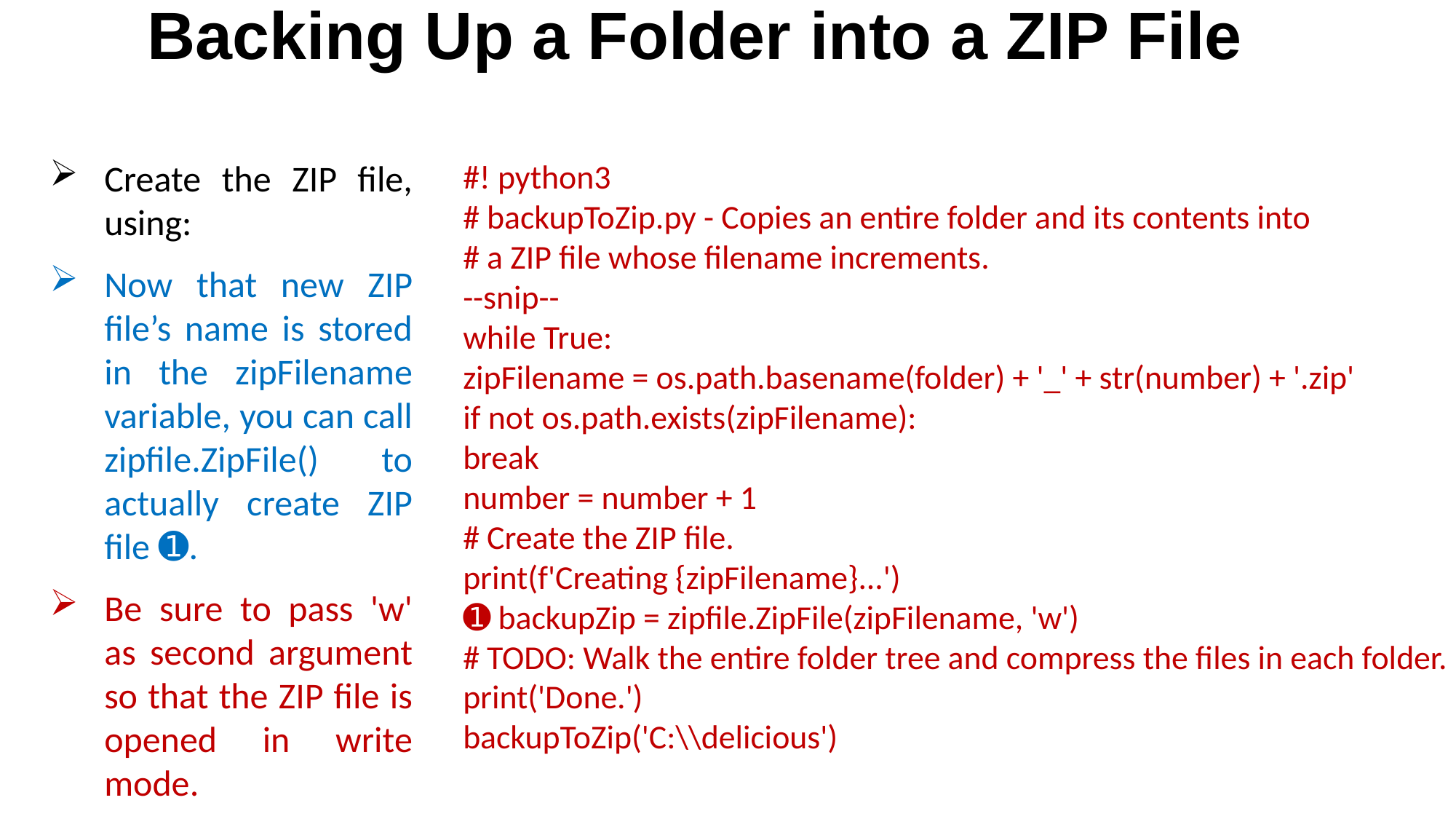

# Backing Up a Folder into a ZIP File
Create the ZIP file, using:
Now that new ZIP file’s name is stored in the zipFilename variable, you can call zipfile.ZipFile() to actually create ZIP file ➊.
Be sure to pass 'w' as second argument so that the ZIP file is opened in write mode.
#! python3
# backupToZip.py - Copies an entire folder and its contents into
# a ZIP file whose filename increments.
--snip--
while True:
zipFilename = os.path.basename(folder) + '_' + str(number) + '.zip'
if not os.path.exists(zipFilename):
break
number = number + 1
# Create the ZIP file.
print(f'Creating {zipFilename}...')
➊ backupZip = zipfile.ZipFile(zipFilename, 'w')
# TODO: Walk the entire folder tree and compress the files in each folder.
print('Done.')
backupToZip('C:\\delicious')